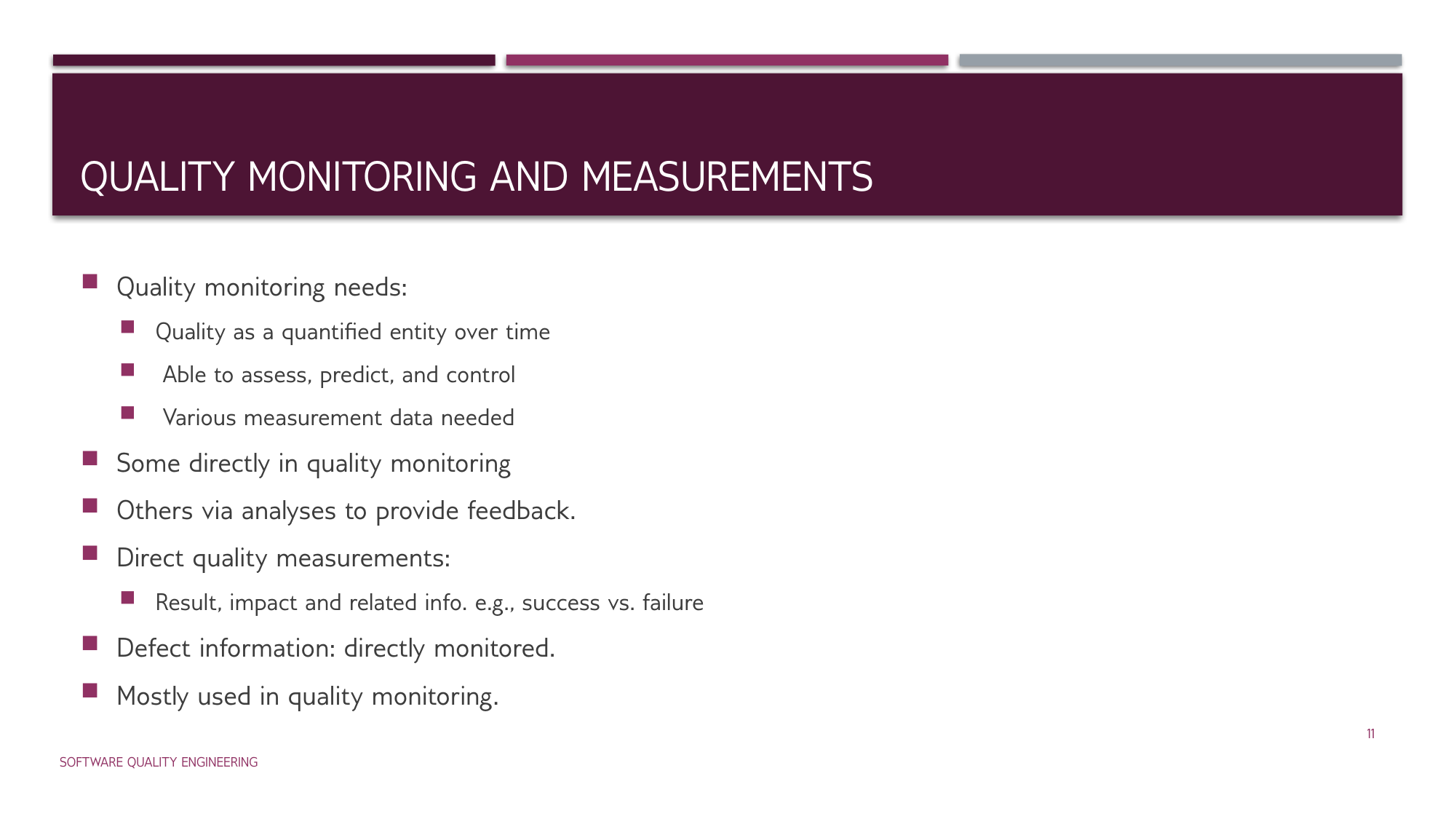

# Quality Monitoring and Measurements
Quality monitoring needs:
Quality as a quantified entity over time
 Able to assess, predict, and control
 Various measurement data needed
Some directly in quality monitoring
Others via analyses to provide feedback.
Direct quality measurements:
Result, impact and related info. e.g., success vs. failure
Defect information: directly monitored.
Mostly used in quality monitoring.
11
Software Quality Engineering